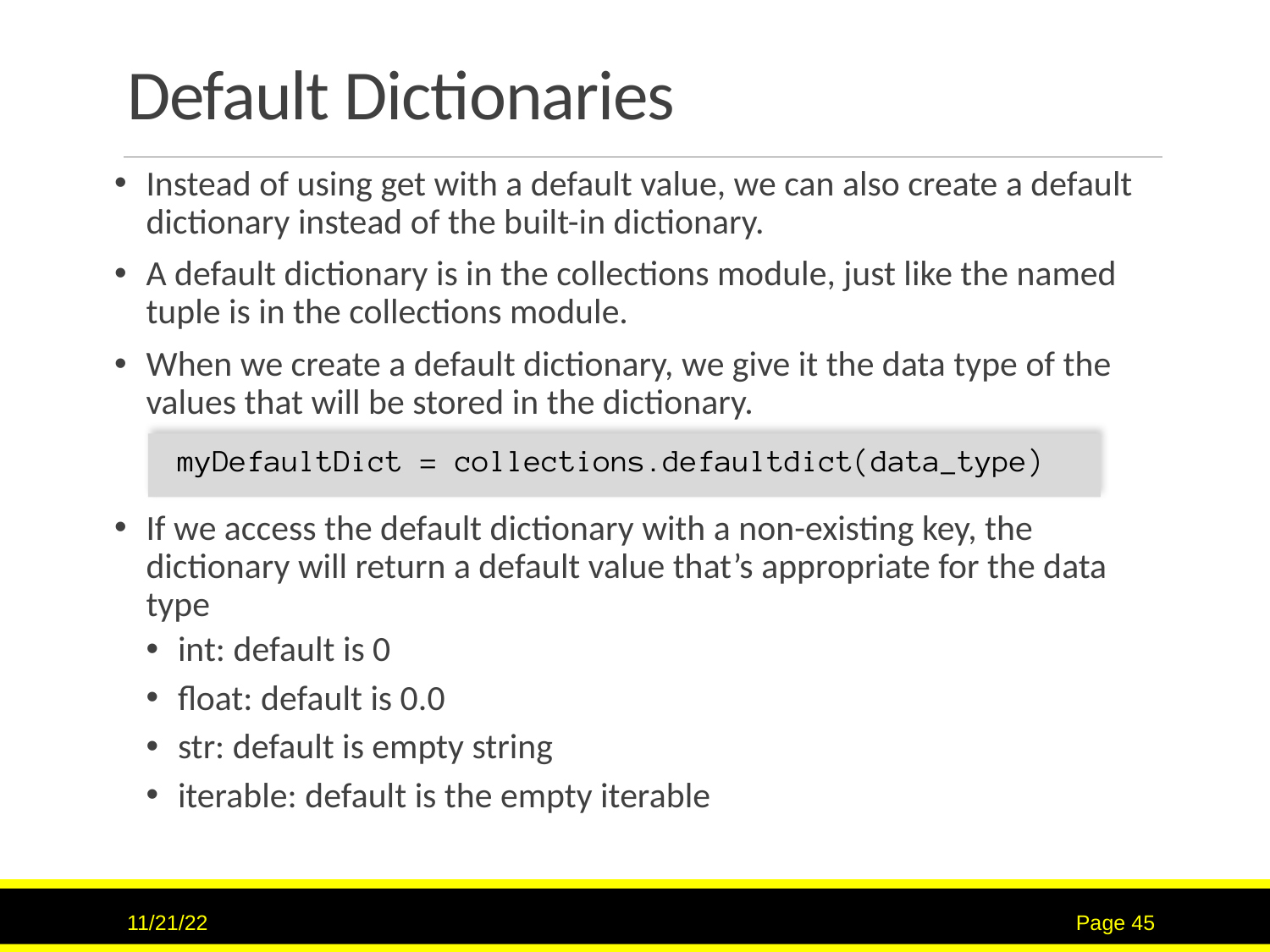

# Default Dictionaries
Instead of using get with a default value, we can also create a default dictionary instead of the built-in dictionary.
A default dictionary is in the collections module, just like the named tuple is in the collections module.
When we create a default dictionary, we give it the data type of the values that will be stored in the dictionary.

If we access the default dictionary with a non-existing key, the dictionary will return a default value that’s appropriate for the data type
int: default is 0
float: default is 0.0
str: default is empty string
iterable: default is the empty iterable
 myDefaultDict = collections.defaultdict(data_type)
11/21/22
Page 45